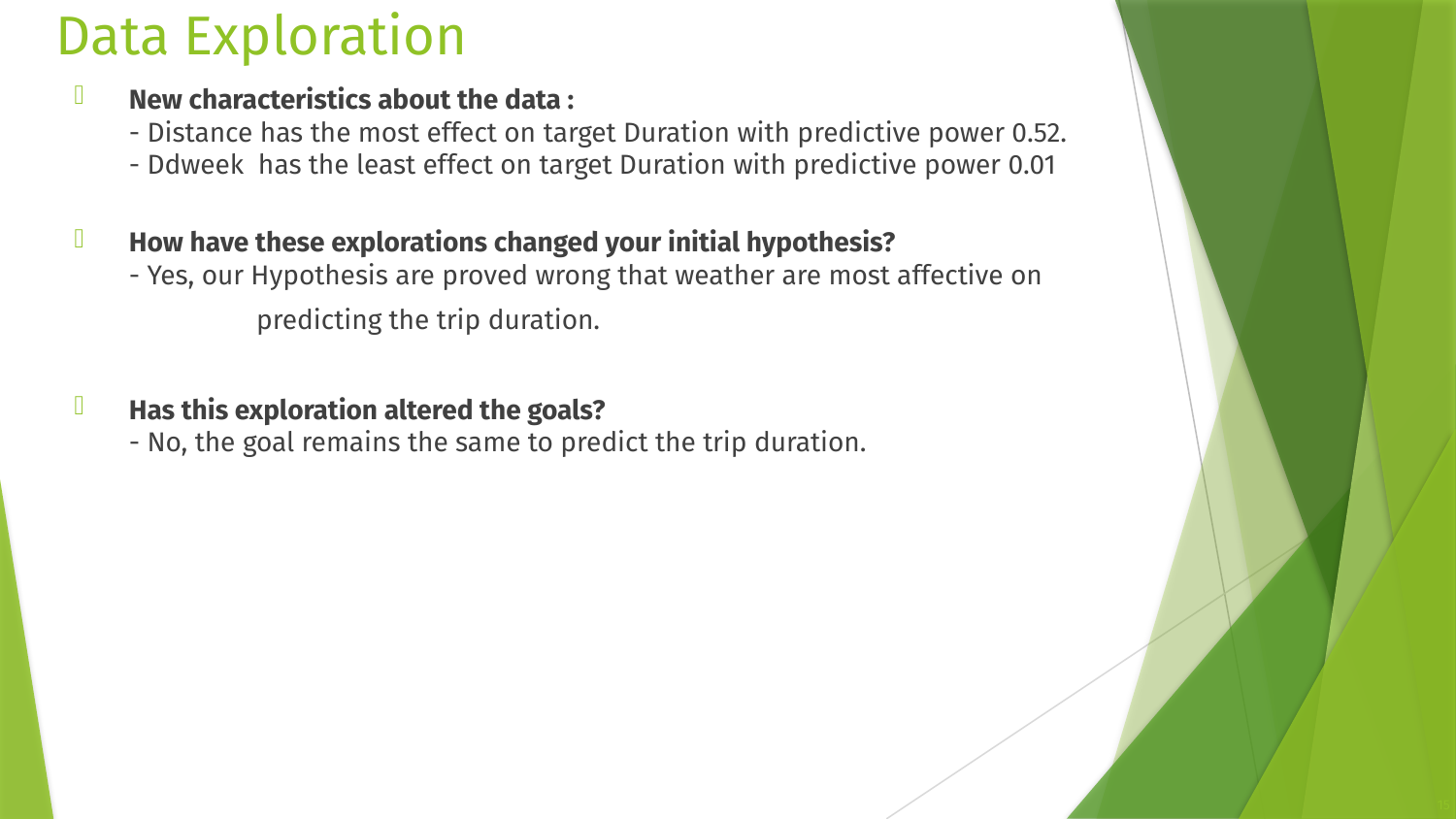

# Data Exploration
New characteristics about the data :
- Distance has the most effect on target Duration with predictive power 0.52.
- Ddweek  has the least effect on target Duration with predictive power 0.01
How have these explorations changed your initial hypothesis? 
- Yes, our Hypothesis are proved wrong that weather are most affective on
	     predicting the trip duration.

Has this exploration altered the goals?
- No, the goal remains the same to predict the trip duration.

15